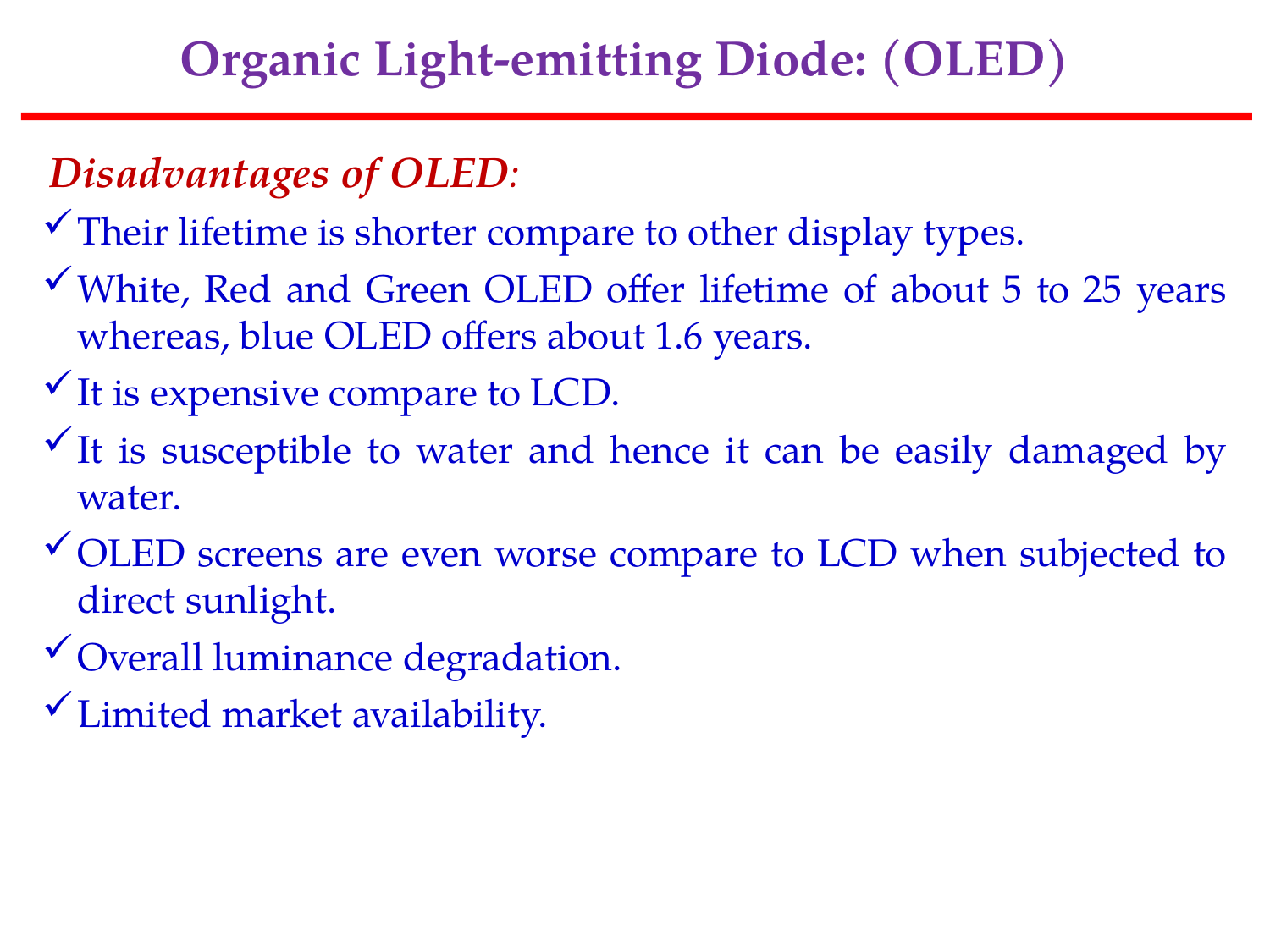

Organic Light-emitting Diode: (OLED)

 Disadvantages of OLED:
Their lifetime is shorter compare to other display types.
White, Red and Green OLED offer lifetime of about 5 to 25 years whereas, blue OLED offers about 1.6 years.
It is expensive compare to LCD.
It is susceptible to water and hence it can be easily damaged by water.
OLED screens are even worse compare to LCD when subjected to direct sunlight.
Overall luminance degradation.
Limited market availability.